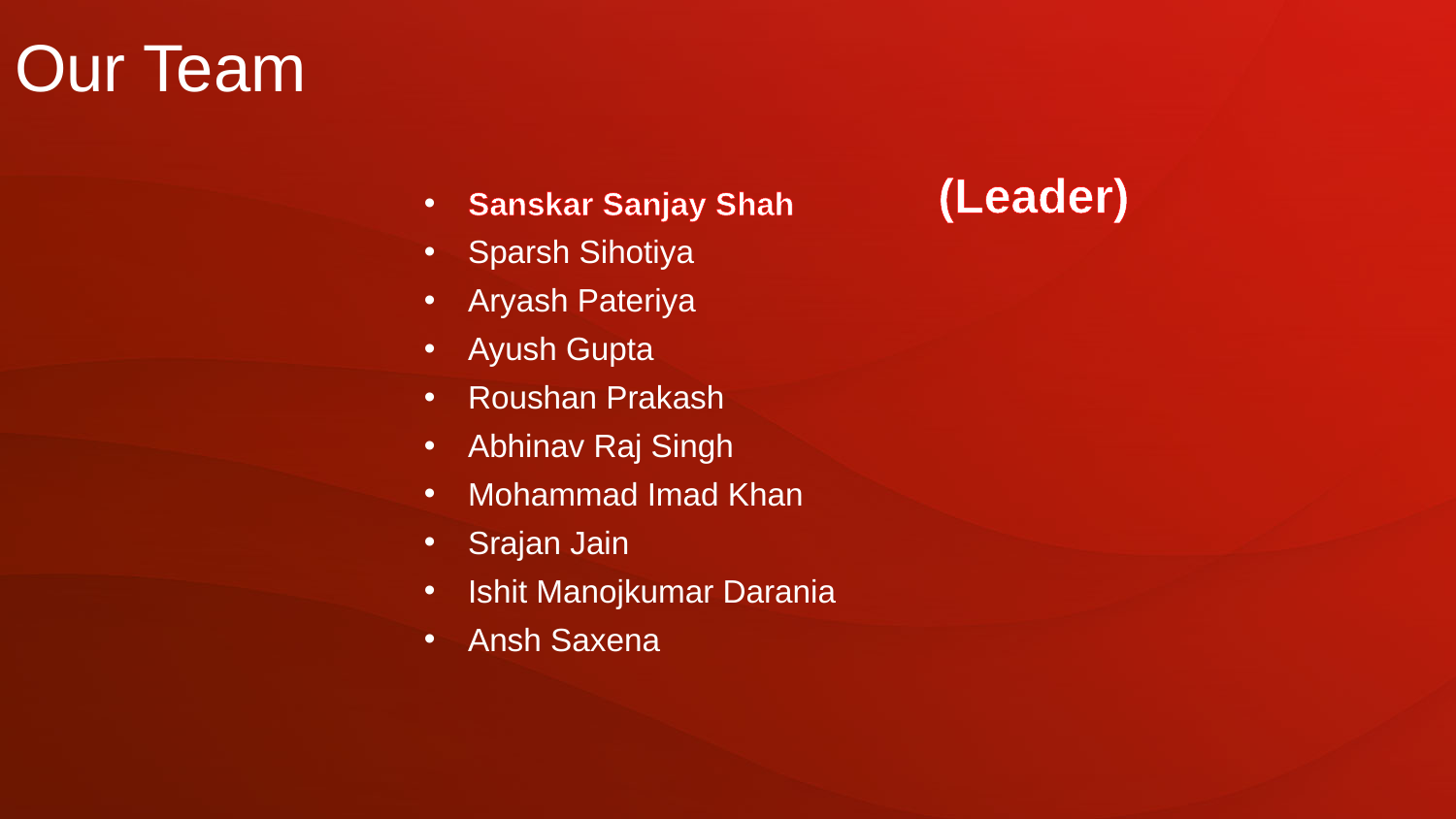

# Our Team
(Leader)
Sanskar Sanjay Shah
Sparsh Sihotiya
Aryash Pateriya
Ayush Gupta
Roushan Prakash
Abhinav Raj Singh
Mohammad Imad Khan
Srajan Jain
Ishit Manojkumar Darania
Ansh Saxena